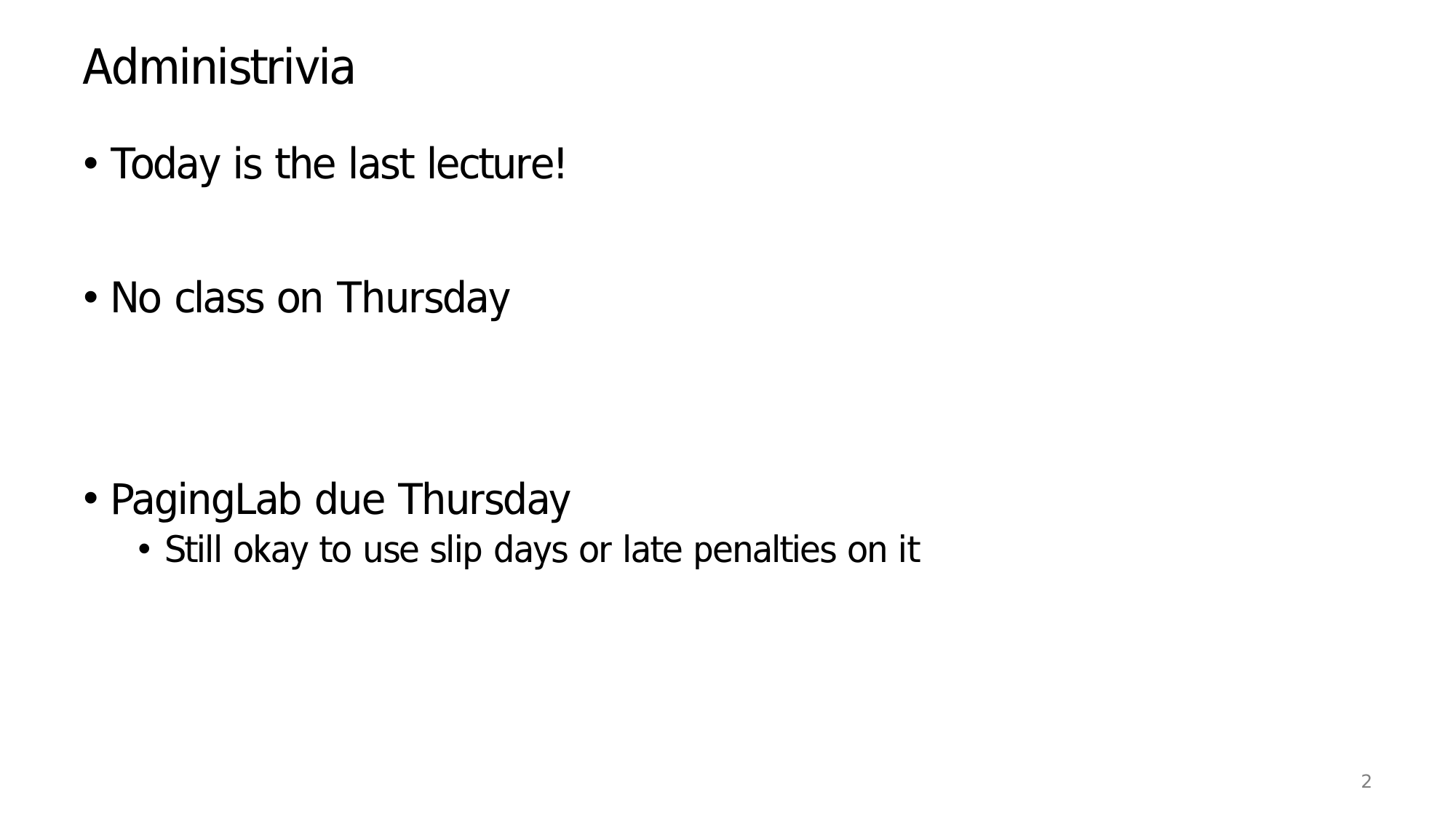

# Administrivia
Today is the last lecture!

No class on Thursday

PagingLab due Thursday
Still okay to use slip days or late penalties on it
2